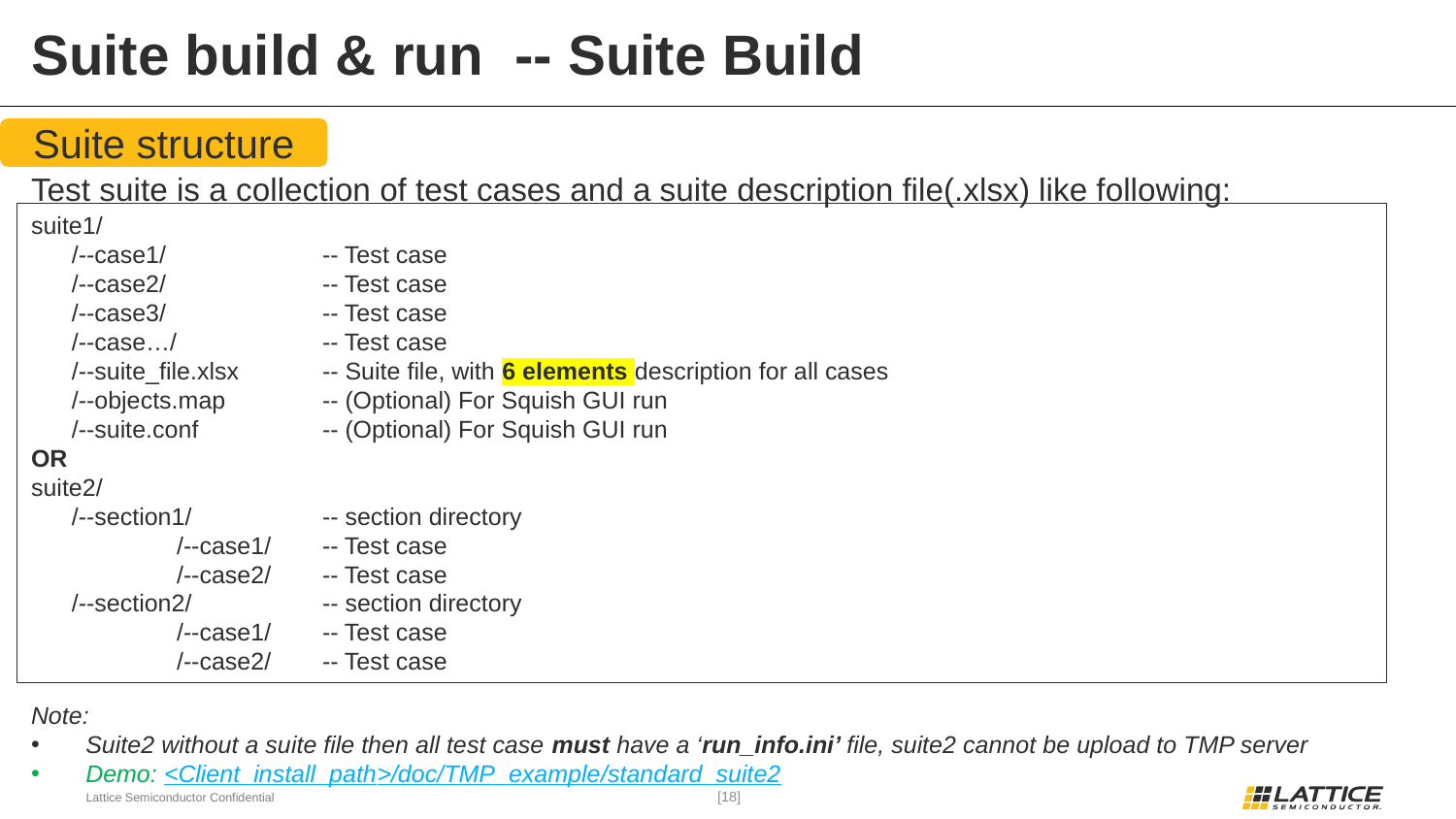

# Suite build & run  -- Suite Build
Suite structure
Test suite is a collection of test cases and a suite description file(.xlsx) like following:
suite1/
      /--case1/		-- Test case
      /--case2/		-- Test case
      /--case3/		-- Test case
      /--case…/	-- Test case
      /--suite_file.xlsx	-- Suite file, with 6 elements description for all cases
      /--objects.map	-- (Optional) For Squish GUI run
      /--suite.conf	-- (Optional) For Squish GUI run
OR
suite2/
      /--section1/	-- section directory
      	/--case1/	-- Test case
     	/--case2/	-- Test case
      /--section2/	-- section directory
      	/--case1/	-- Test case
     	/--case2/	-- Test case
Note:
Suite2 without a suite file then all test case must have a ‘run_info.ini’ file, suite2 cannot be upload to TMP server
Demo: <Client_install_path>/doc/TMP_example/standard_suite2